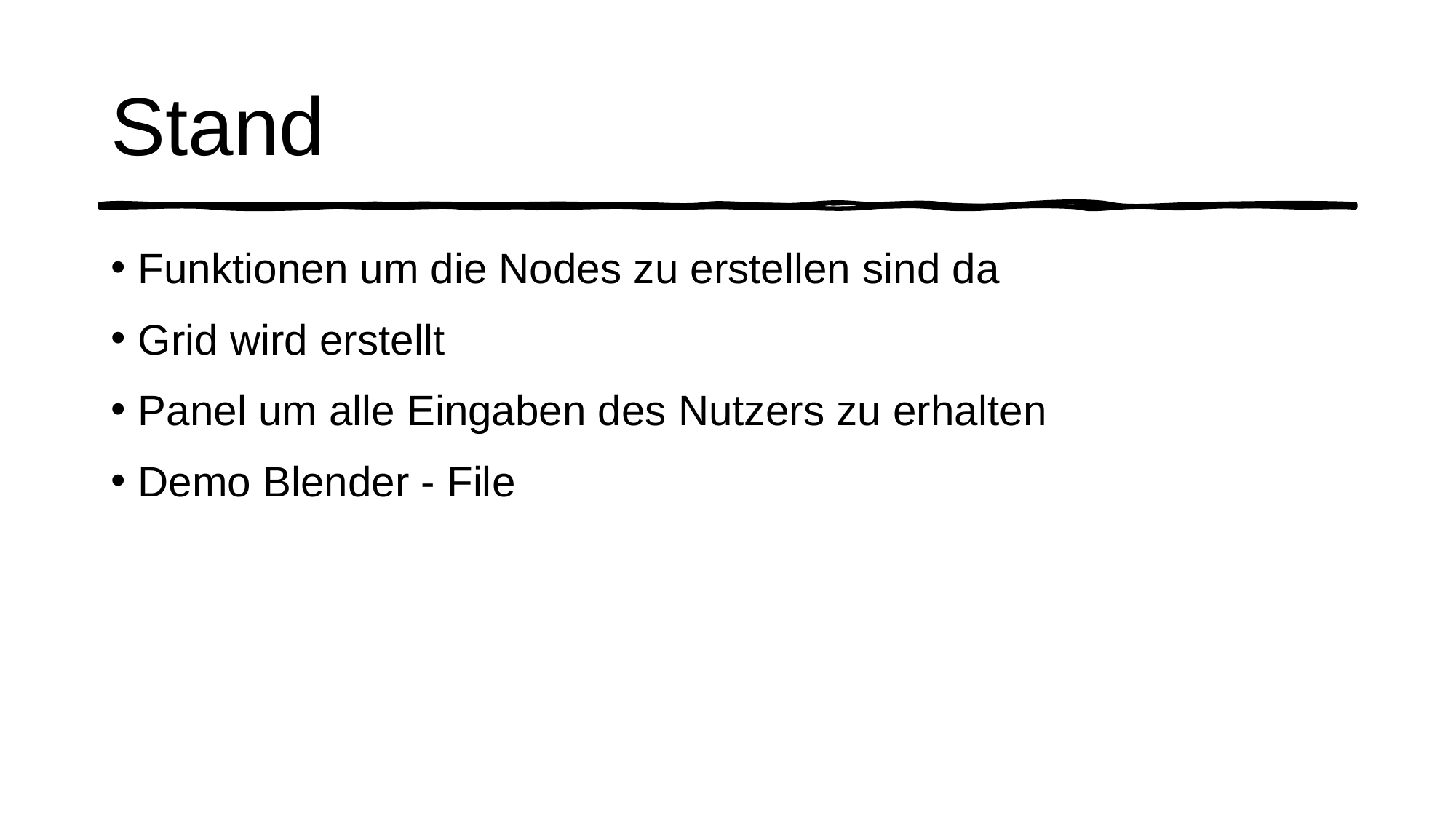

# Stand
Funktionen um die Nodes zu erstellen sind da
Grid wird erstellt
Panel um alle Eingaben des Nutzers zu erhalten
Demo Blender - File